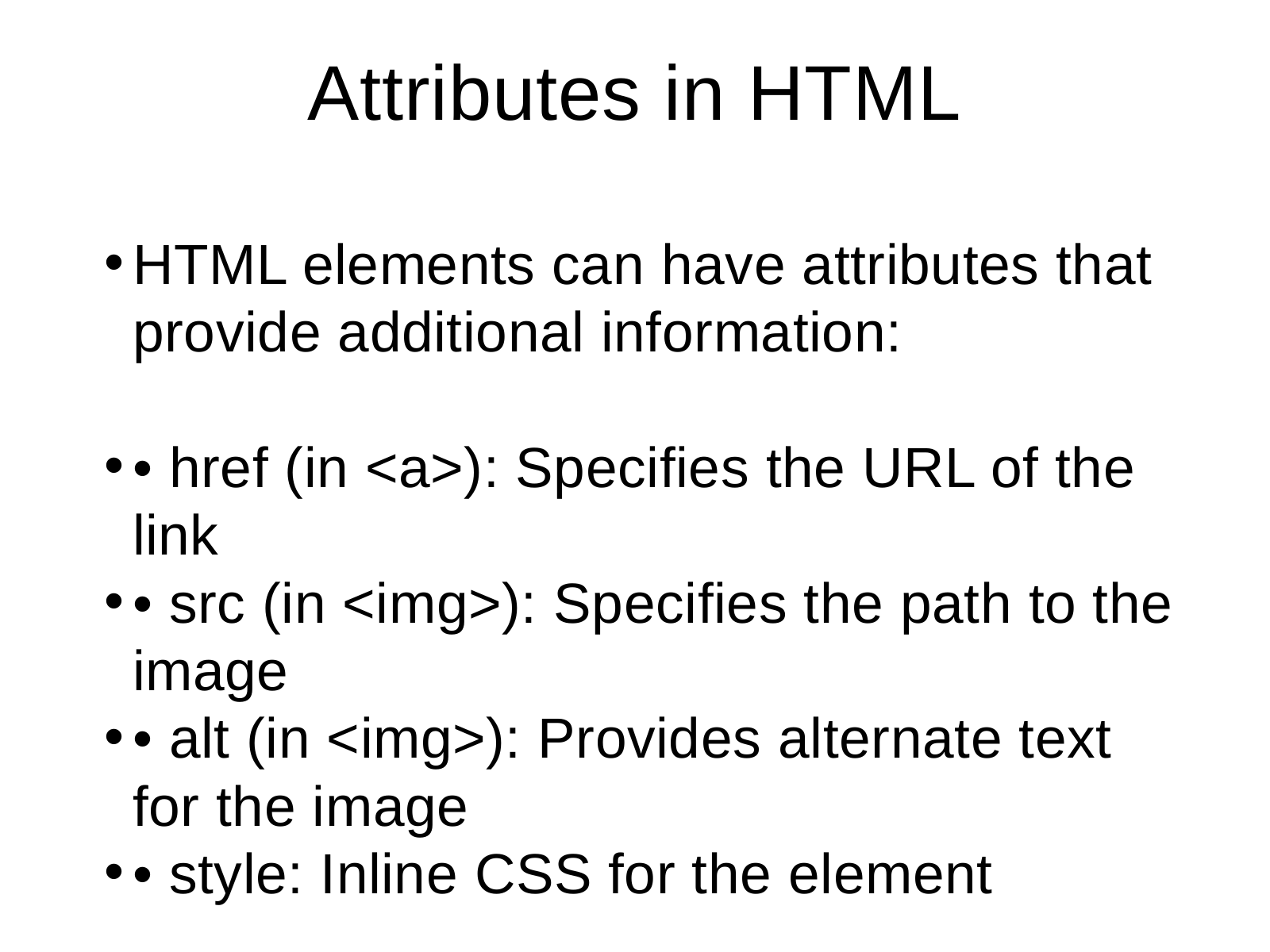

Attributes in HTML
HTML elements can have attributes that provide additional information:

• href (in <a>): Specifies the URL of the link
• src (in <img>): Specifies the path to the image
• alt (in <img>): Provides alternate text for the image
• style: Inline CSS for the element